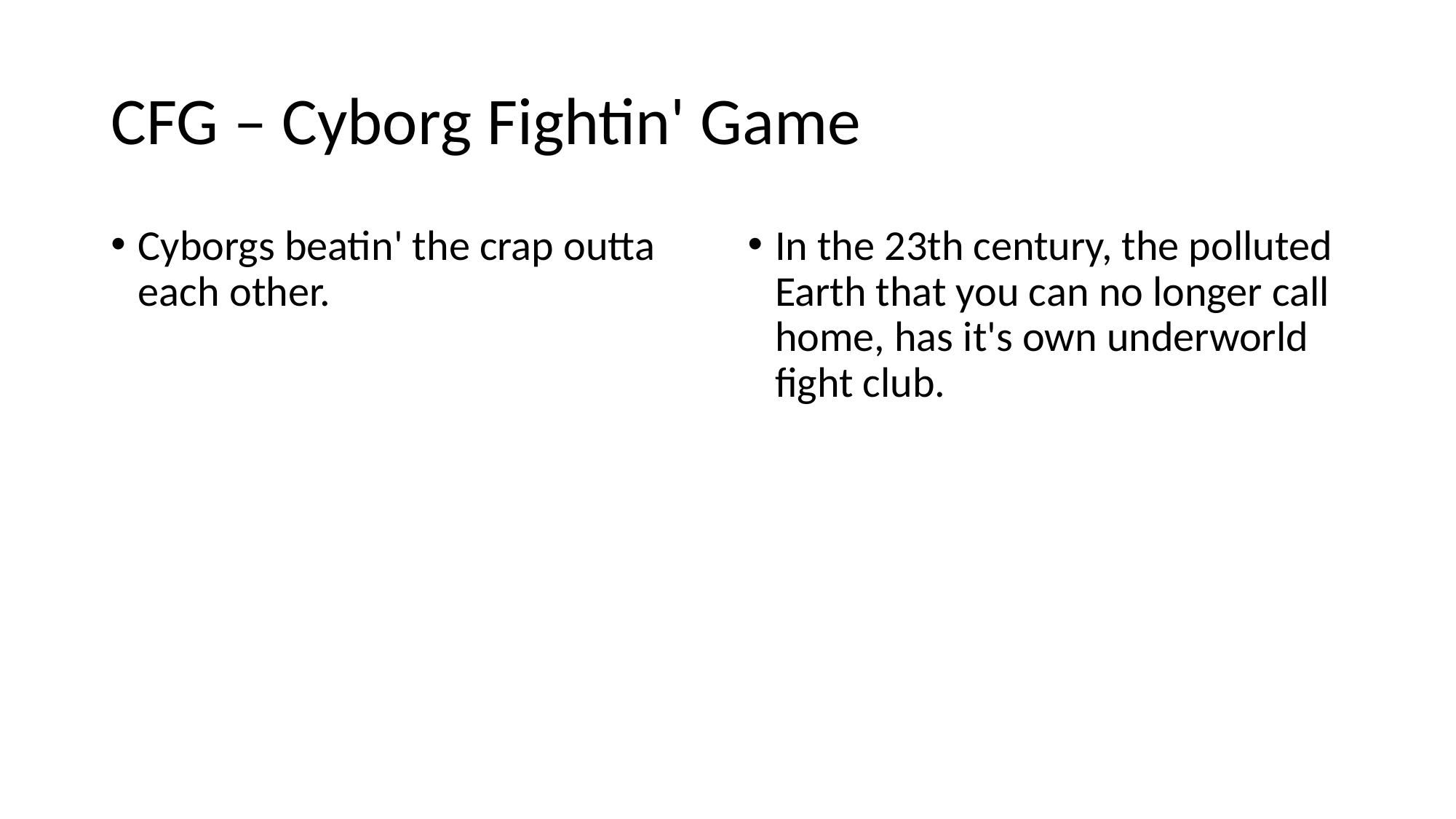

# CFG – Cyborg Fightin' Game
Cyborgs beatin' the crap outta each other.
In the 23th century, the polluted Earth that you can no longer call home, has it's own underworld fight club.